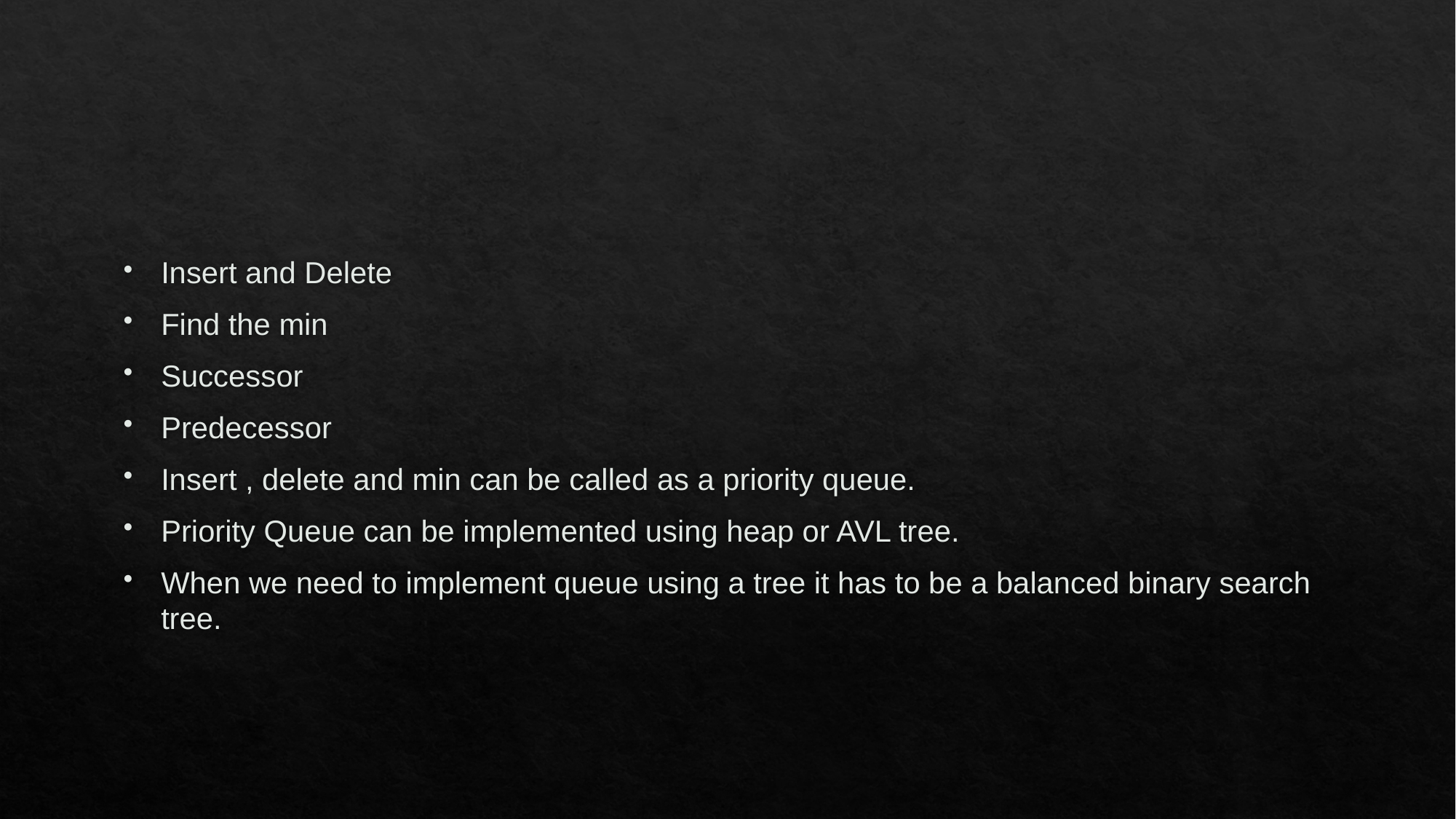

#
Insert and Delete
Find the min
Successor
Predecessor
Insert , delete and min can be called as a priority queue.
Priority Queue can be implemented using heap or AVL tree.
When we need to implement queue using a tree it has to be a balanced binary search tree.